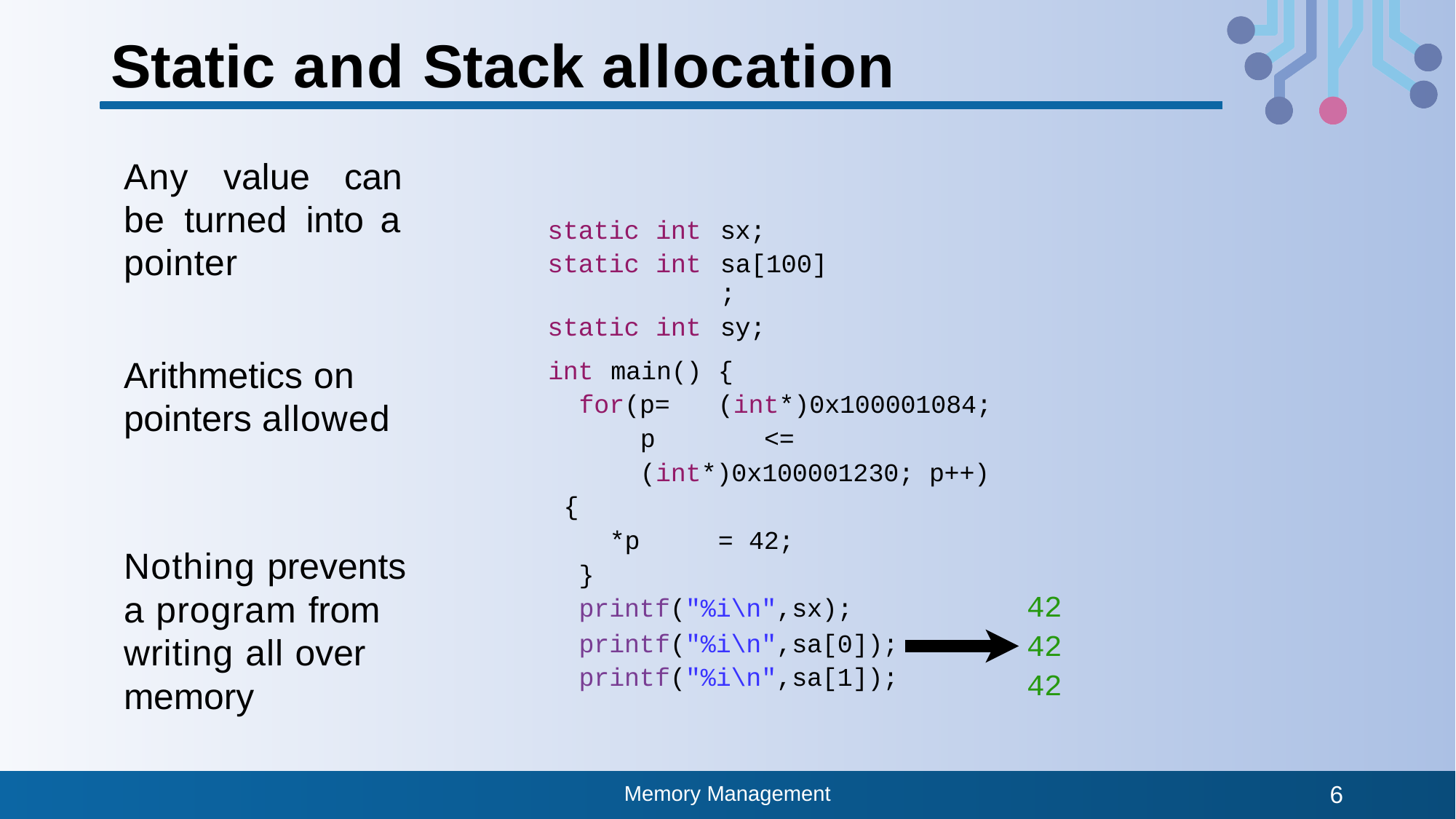

# Static and Stack allocation
Any value can be turned into a pointer
| static | int | sx; |
| --- | --- | --- |
| static | int | sa[100]; |
| static | int | sy; |
int	main()	{
for(p=	(int*)0x100001084;
p	<=	(int*)0x100001230; p++)
{
*p	=	42;
}
printf("%i\n",sx);
Arithmetics on pointers allowed
Nothing prevents a program from writing all over memory
42
42
42
printf("%i\n",sa[0]);
printf("%i\n",sa[1]);

Memory Management
6